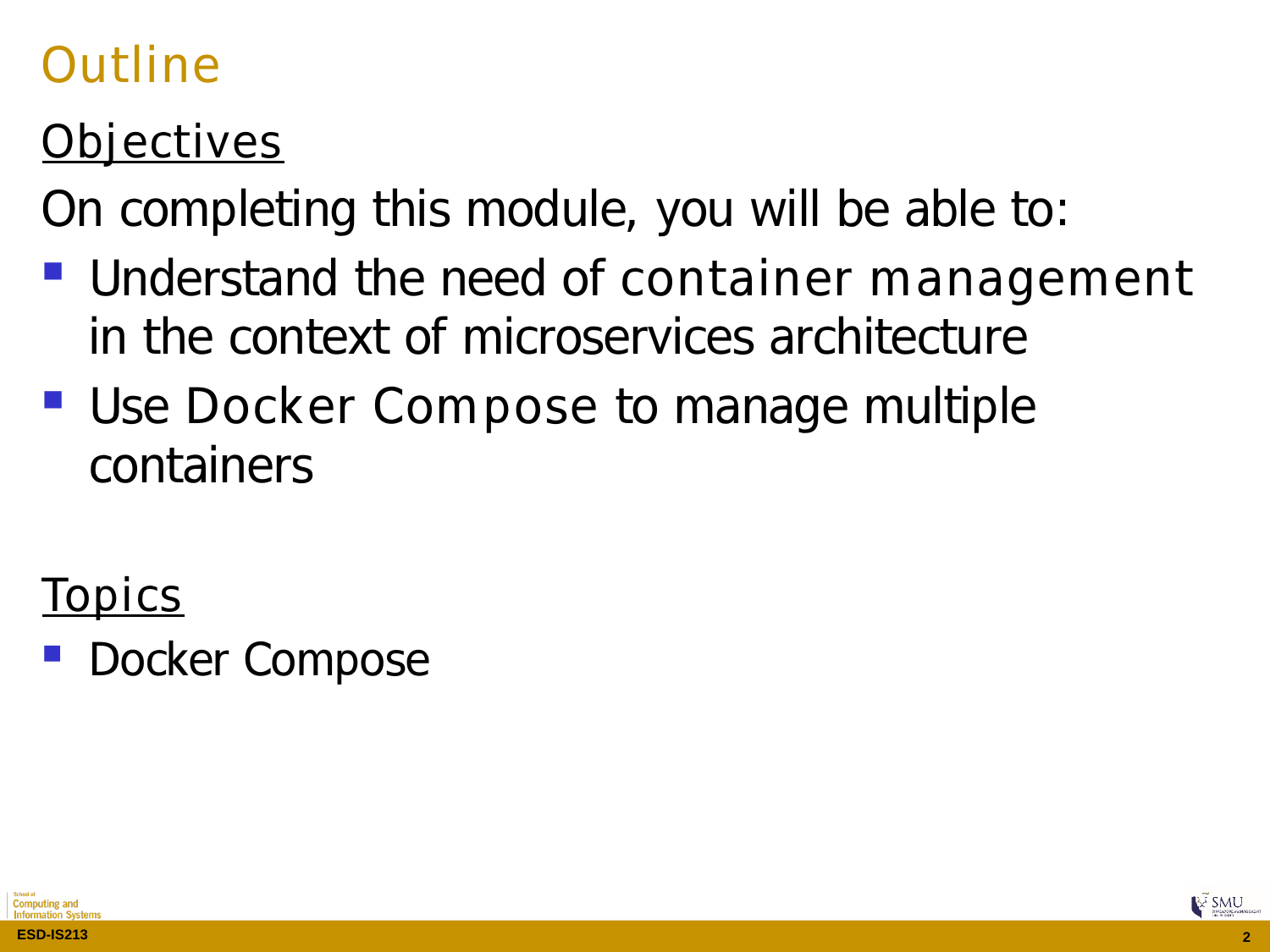

# Outline
Objectives
On completing this module, you will be able to:
Understand the need of container management in the context of microservices architecture
Use Docker Compose to manage multiple containers

Topics
Docker Compose